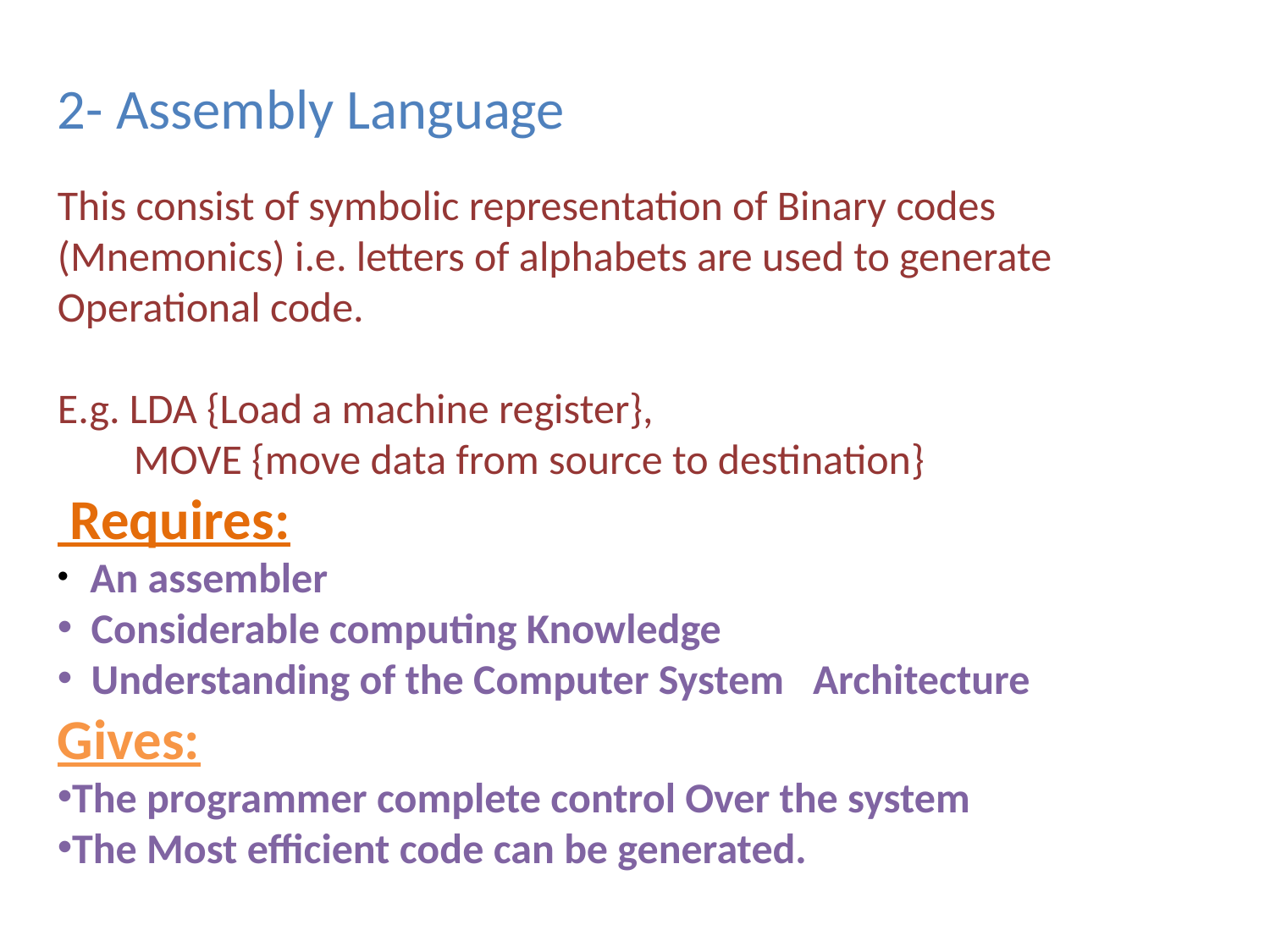

2- Assembly Language

This consist of symbolic representation of Binary codes (Mnemonics) i.e. letters of alphabets are used to generate Operational code.

E.g. LDA {Load a machine register},
        MOVE {move data from source to destination}
 Requires:
   An assembler
  Considerable computing Knowledge
  Understanding of the Computer System   Architecture
Gives:
The programmer complete control Over the system
The Most efficient code can be generated.